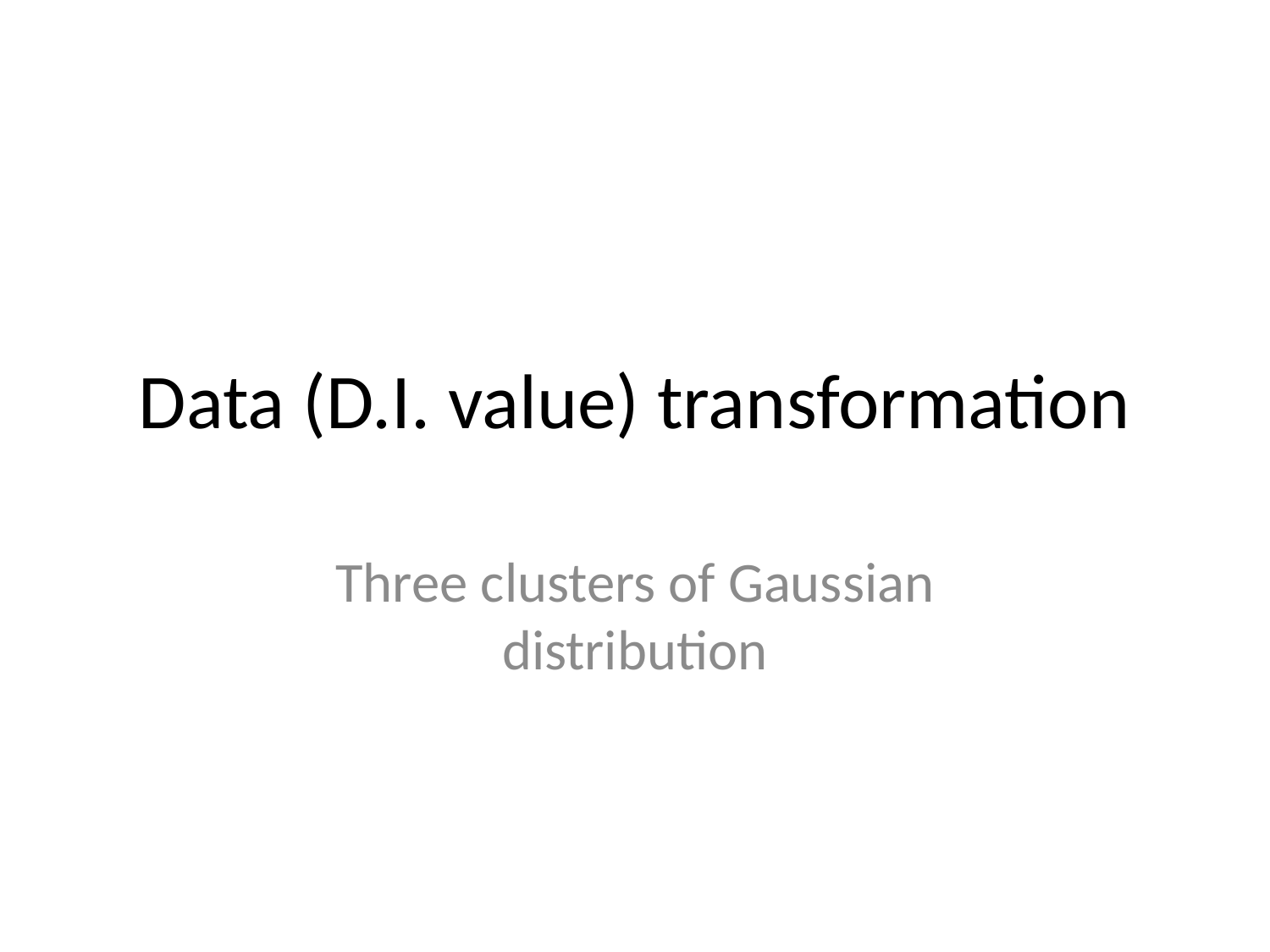

# Data (D.I. value) transformation
Three clusters of Gaussian distribution